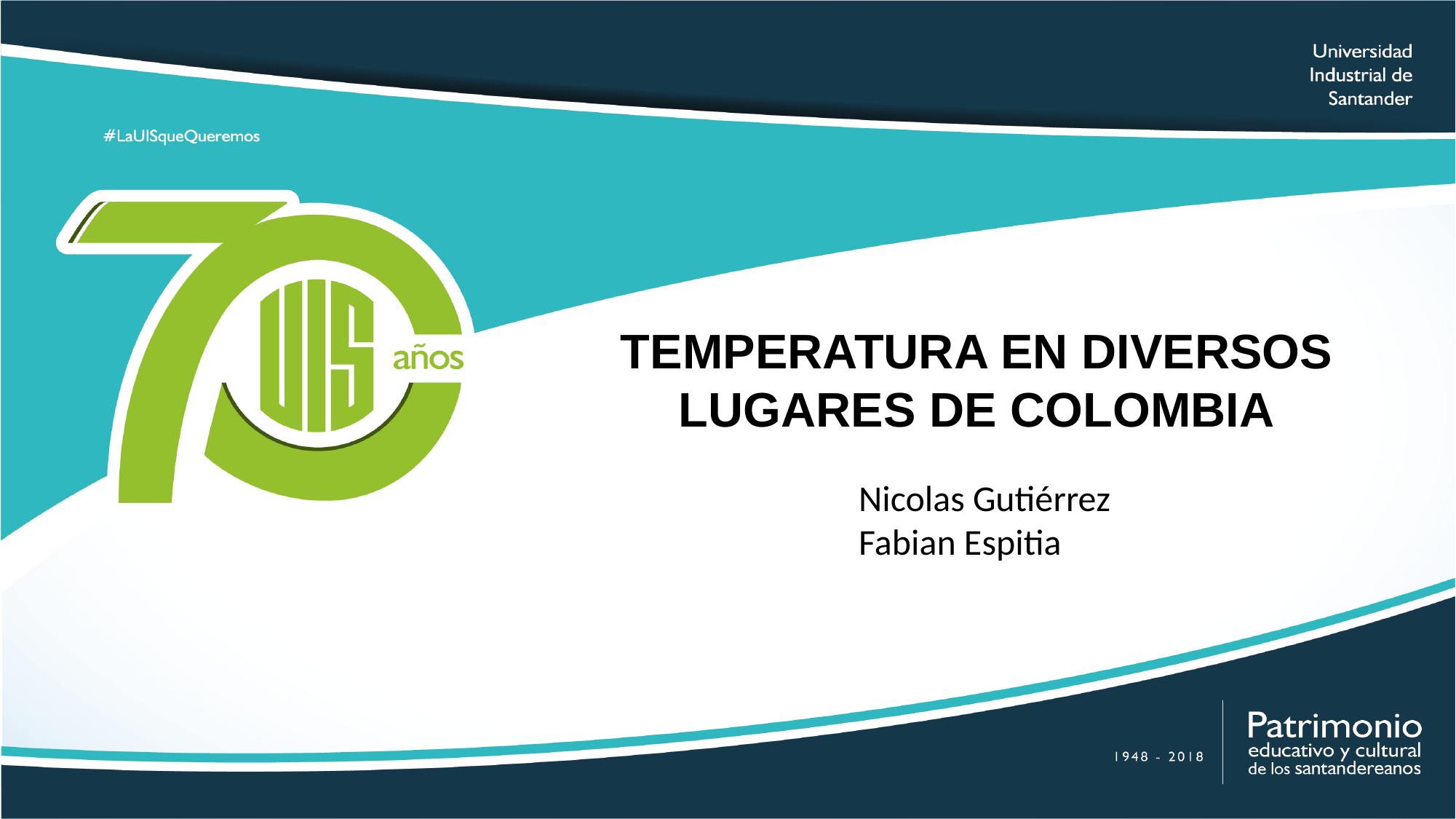

TEMPERATURA EN DIVERSOS LUGARES DE COLOMBIA
Nicolas Gutiérrez
Fabian Espitia